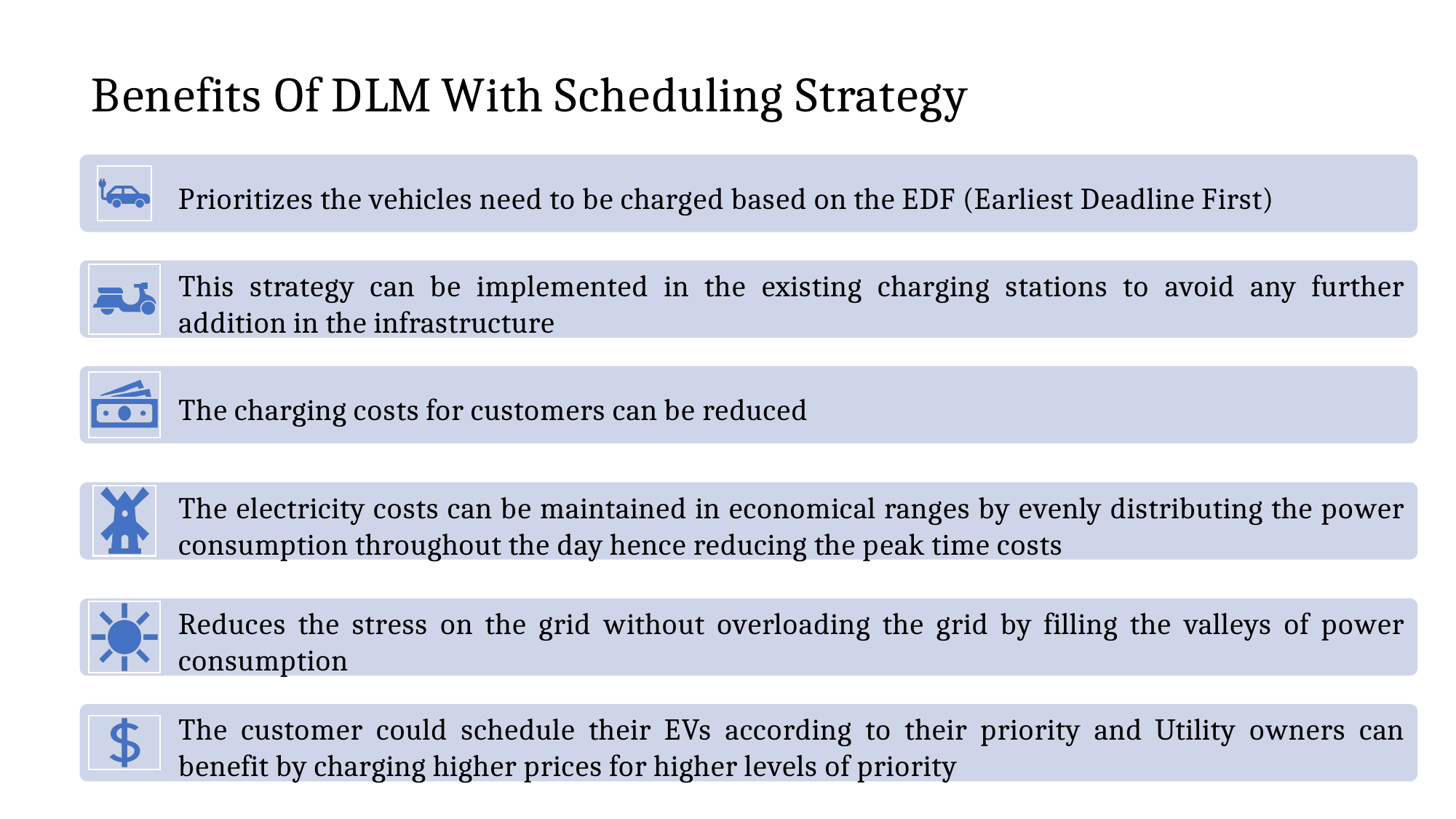

# Benefits Of DLM With Scheduling Strategy
Prioritizes the vehicles need to be charged based on the EDF (Earliest Deadline First)
This strategy can be implemented in the existing charging stations to avoid any further addition in the infrastructure
The charging costs for customers can be reduced
The electricity costs can be maintained in economical ranges by evenly distributing the power consumption throughout the day hence reducing the peak time costs
Reduces the stress on the grid without overloading the grid by filling the valleys of power consumption
The customer could schedule their EVs according to their priority and Utility owners can benefit by charging higher prices for higher levels of priority